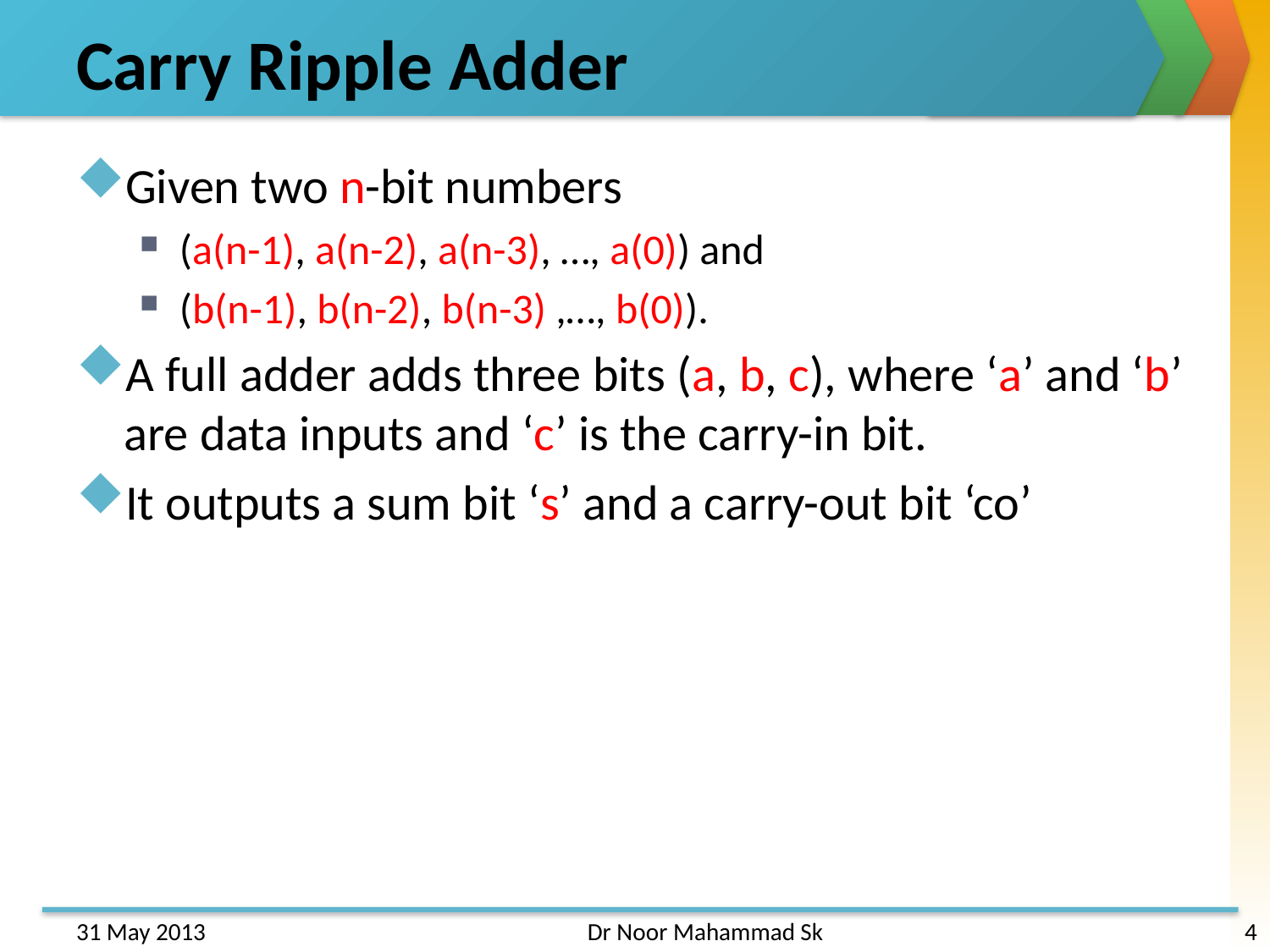

# Carry Ripple Adder
Given two n-bit numbers
(a(n-1), a(n-2), a(n-3), …, a(0)) and
(b(n-1), b(n-2), b(n-3) ,…, b(0)).
A full adder adds three bits (a, b, c), where ‘a’ and ‘b’ are data inputs and ‘c’ is the carry-in bit.
It outputs a sum bit ‘s’ and a carry-out bit ‘co’

31 May 2013
Dr Noor Mahammad Sk
4